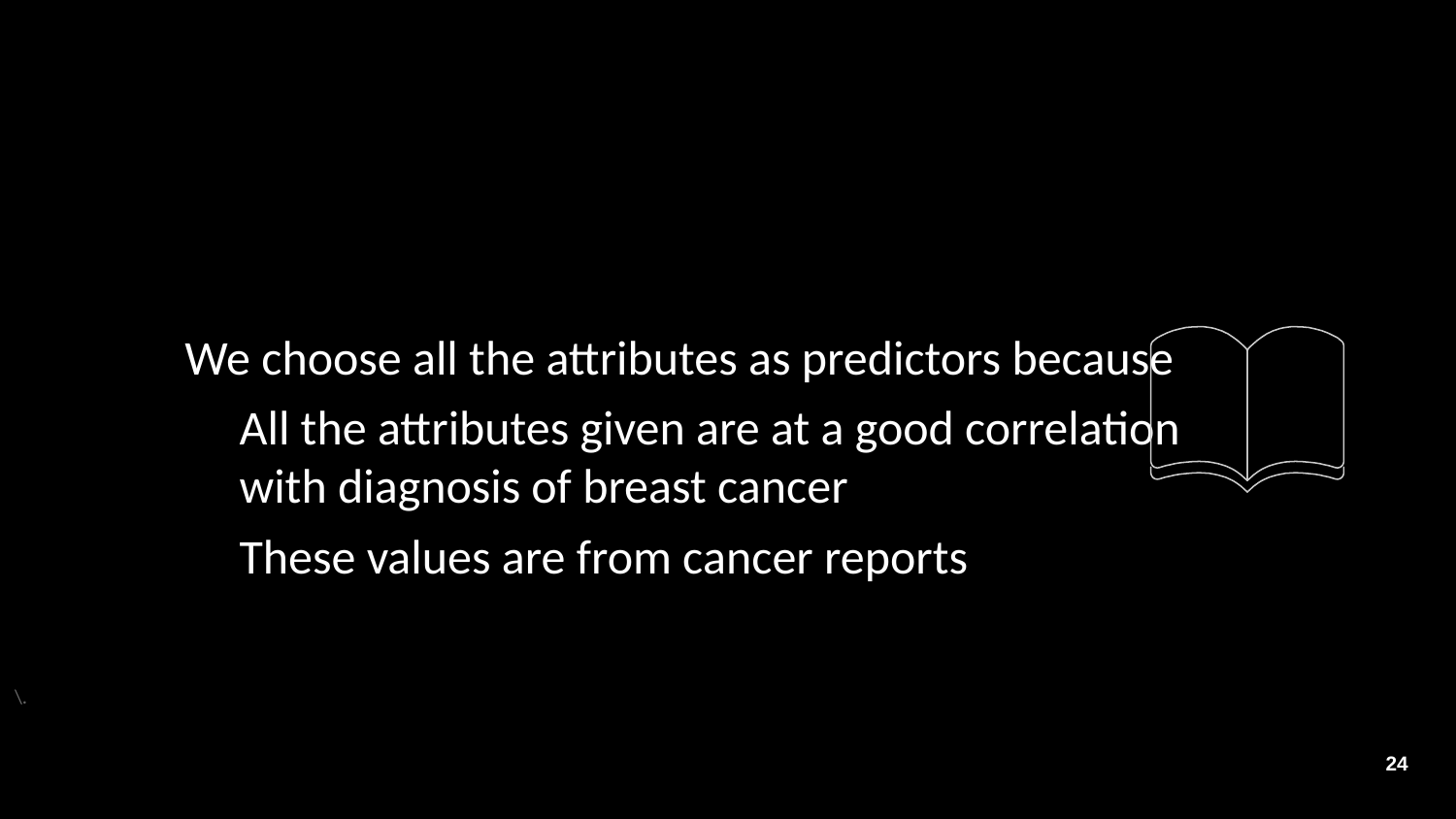

#
We choose all the attributes as predictors because
All the attributes given are at a good correlation with diagnosis of breast cancer
These values are from cancer reports.

\.

24